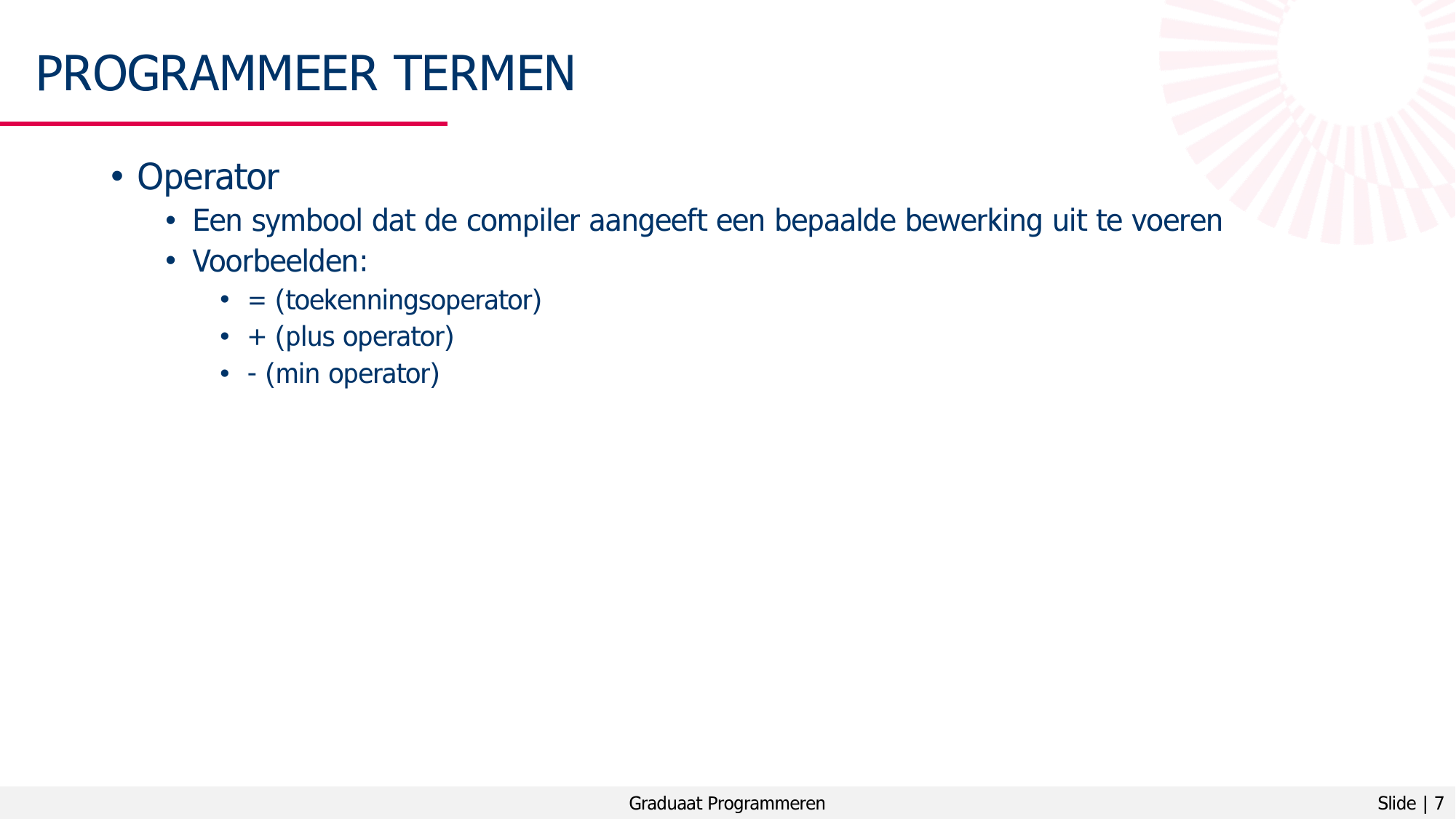

# Programmeer termen
Operator
Een symbool dat de compiler aangeeft een bepaalde bewerking uit te voeren
Voorbeelden:
= (toekenningsoperator)
+ (plus operator)
- (min operator)